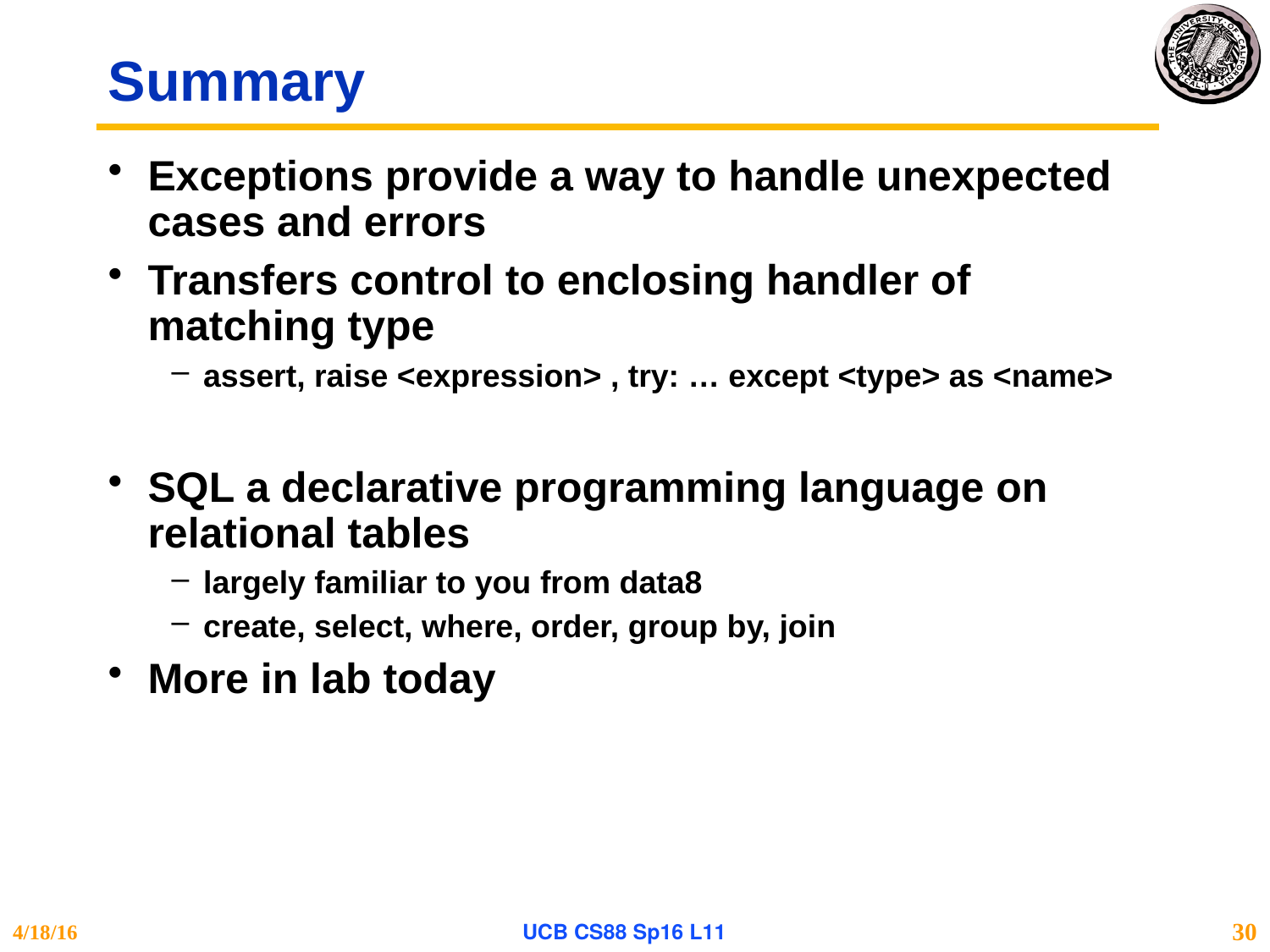

# Summary
Exceptions provide a way to handle unexpected cases and errors
Transfers control to enclosing handler of matching type
assert, raise <expression> , try: … except <type> as <name>

SQL a declarative programming language on relational tables
largely familiar to you from data8
create, select, where, order, group by, join
More in lab today
4/18/16
UCB CS88 Sp16 L11
30